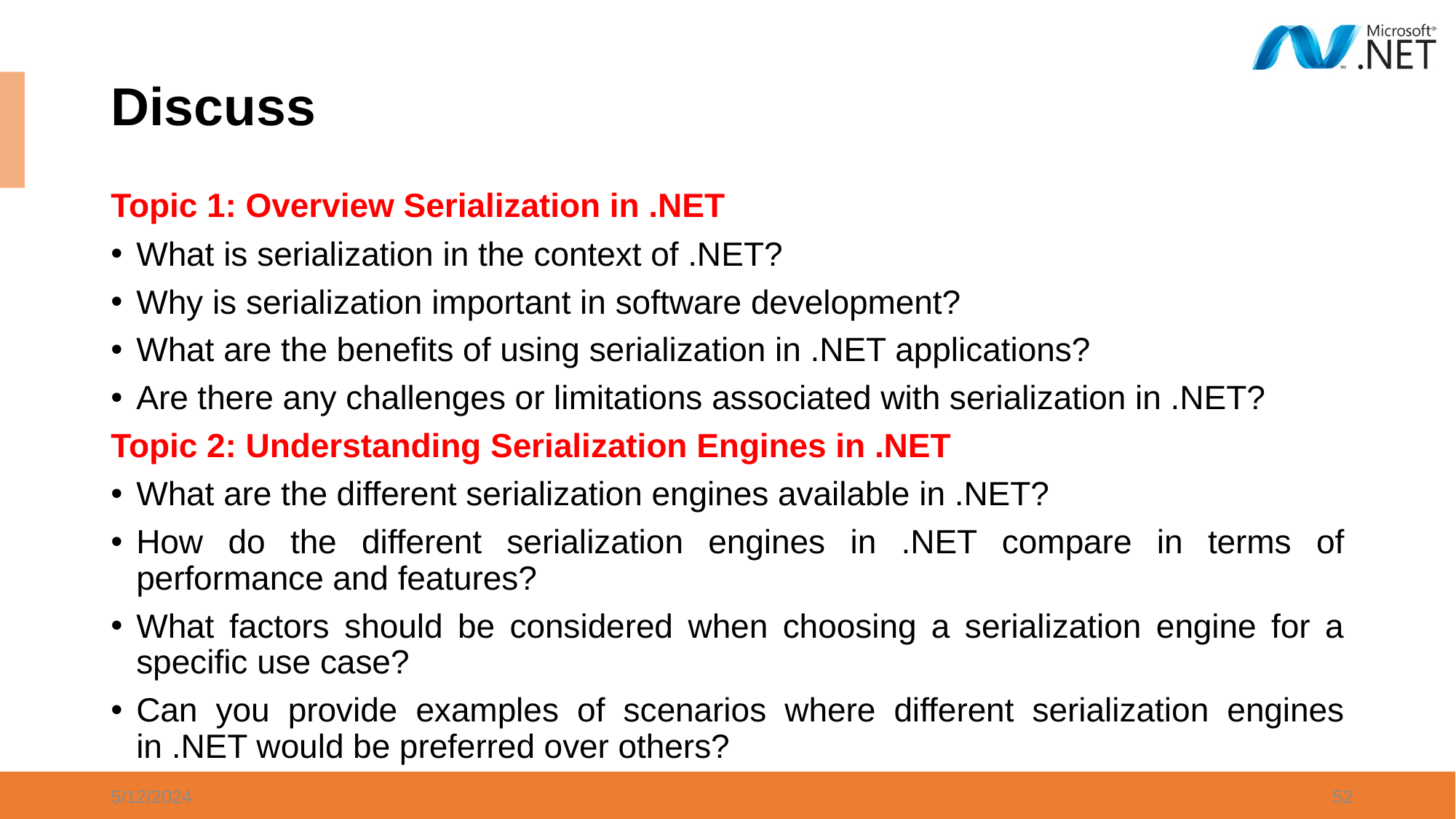

# Discuss
Topic 1: Overview Serialization in .NET
What is serialization in the context of .NET?
Why is serialization important in software development?
What are the benefits of using serialization in .NET applications?
Are there any challenges or limitations associated with serialization in .NET?
Topic 2: Understanding Serialization Engines in .NET
What are the different serialization engines available in .NET?
How do the different serialization engines in .NET compare in terms of performance and features?
What factors should be considered when choosing a serialization engine for a specific use case?
Can you provide examples of scenarios where different serialization engines in .NET would be preferred over others?

5/12/2024
52